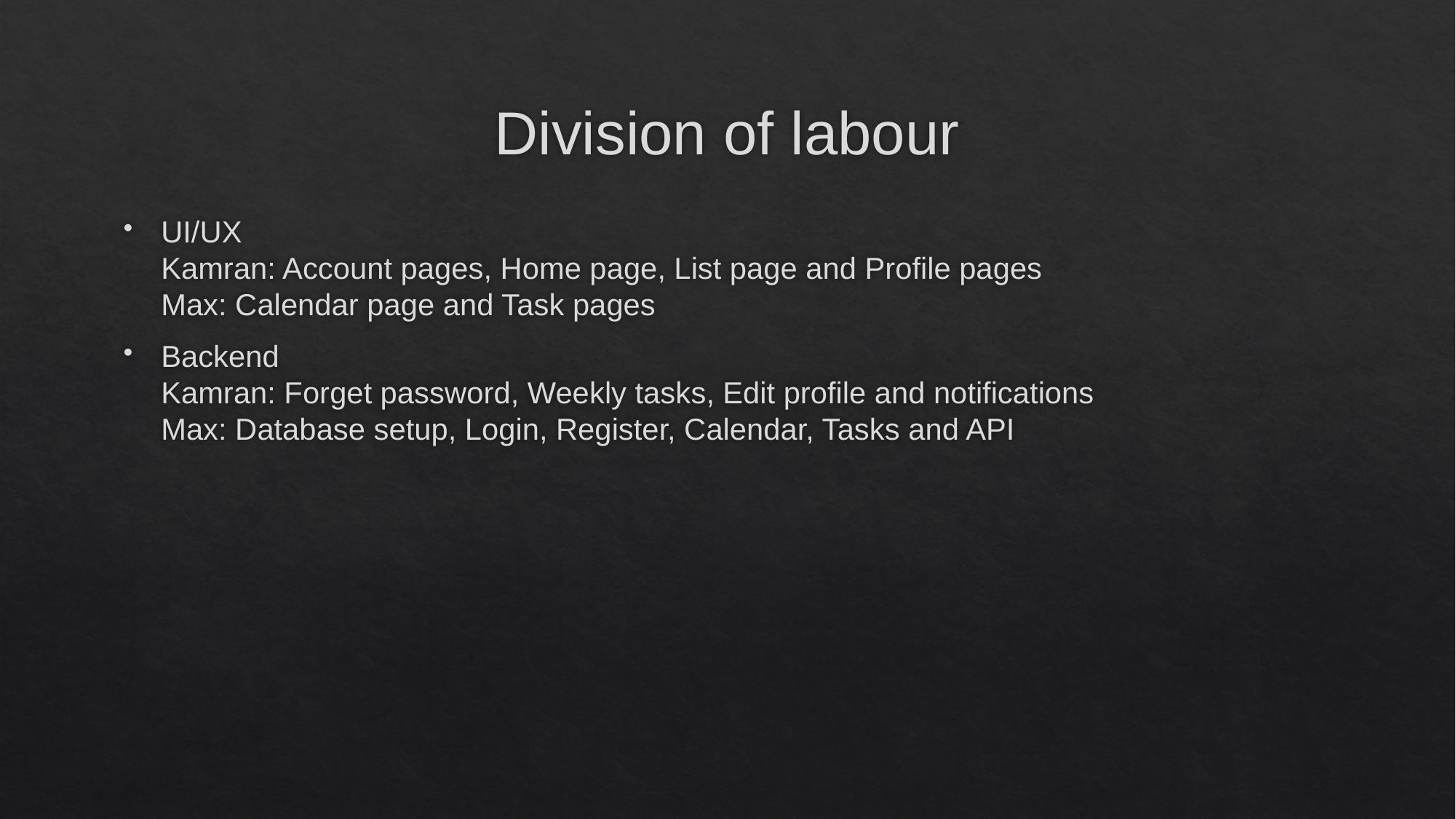

# Division of labour
UI/UX
Kamran: Account pages, Home page, List page and Profile pages
Max: Calendar page and Task pages
Backend
Kamran: Forget password, Weekly tasks, Edit profile and notifications
Max: Database setup, Login, Register, Calendar, Tasks and API